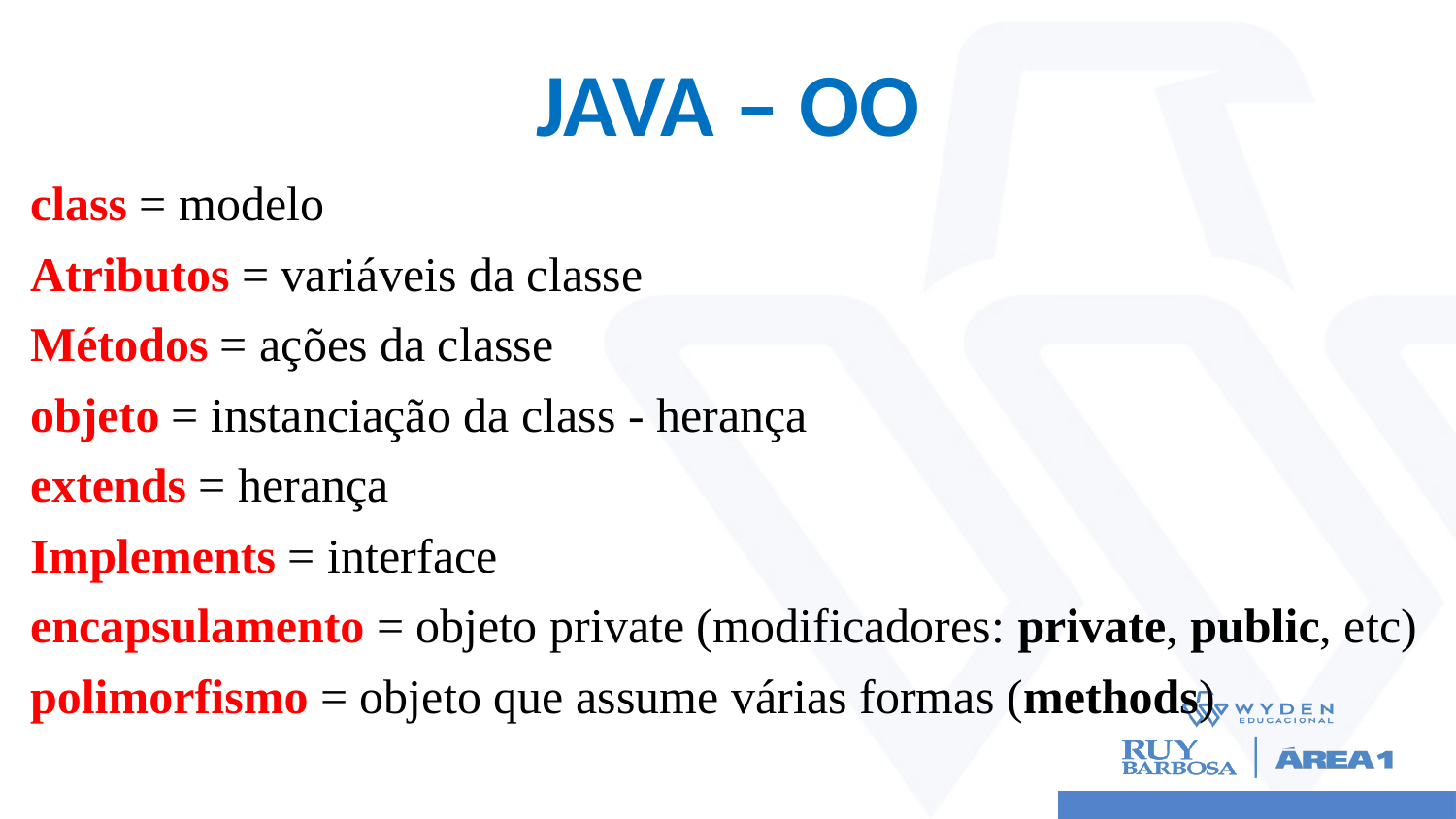

# JAVA – OO
class = modelo
Atributos = variáveis da classe
Métodos = ações da classe
objeto = instanciação da class - herança
extends = herança
Implements = interface
encapsulamento = objeto private (modificadores: private, public, etc)
polimorfismo = objeto que assume várias formas (methods)